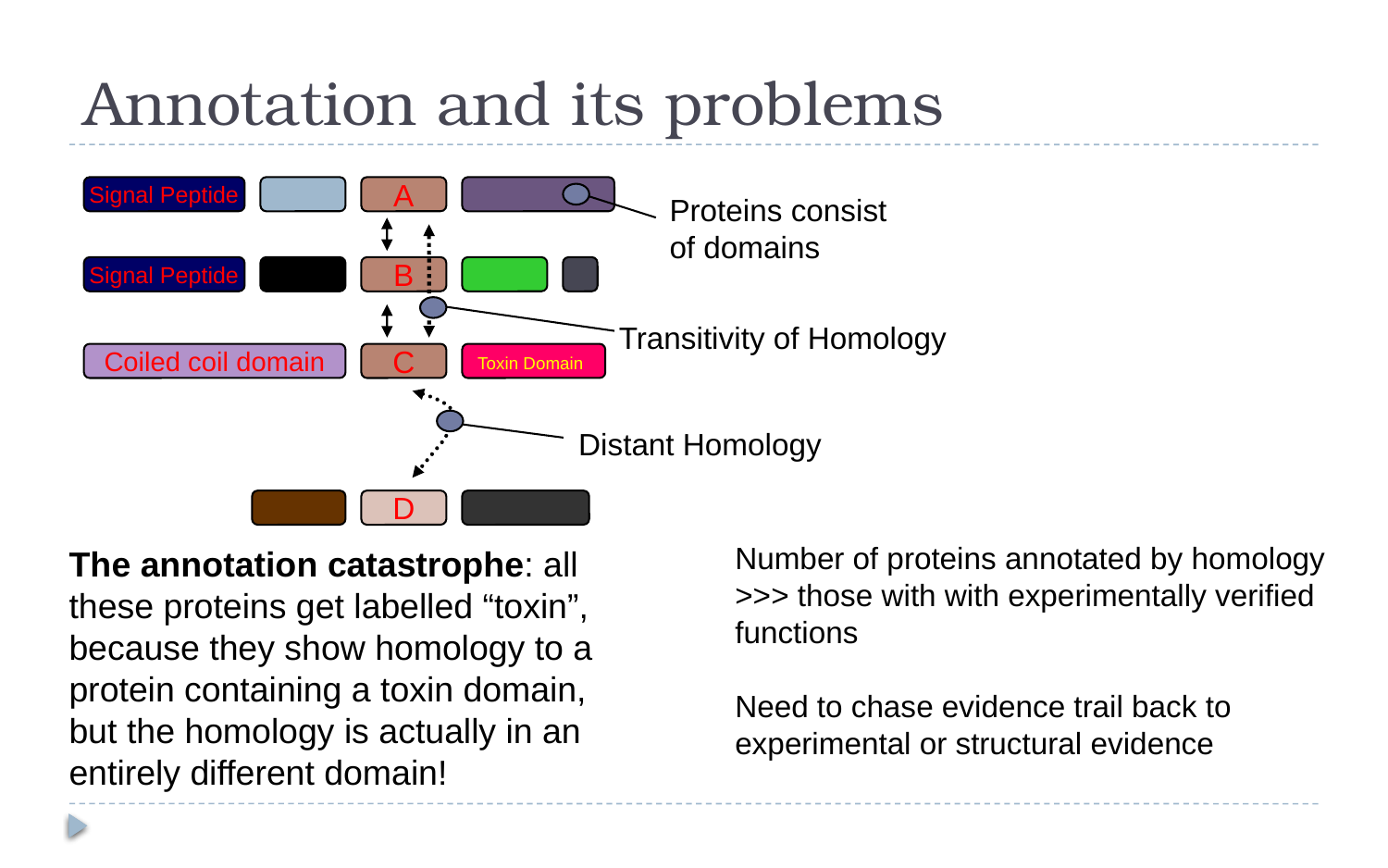

# Annotation and its problems
Signal Peptide

A

Proteins consist of domains

Signal Peptide

B

Transitivity of Homology
Coiled coil domain
C
Toxin Domain

Distant Homology

D

Number of proteins annotated by homology >>> those with with experimentally verified functions

Need to chase evidence trail back to experimental or structural evidence
The annotation catastrophe: all these proteins get labelled “toxin”, because they show homology to a protein containing a toxin domain, but the homology is actually in an entirely different domain!